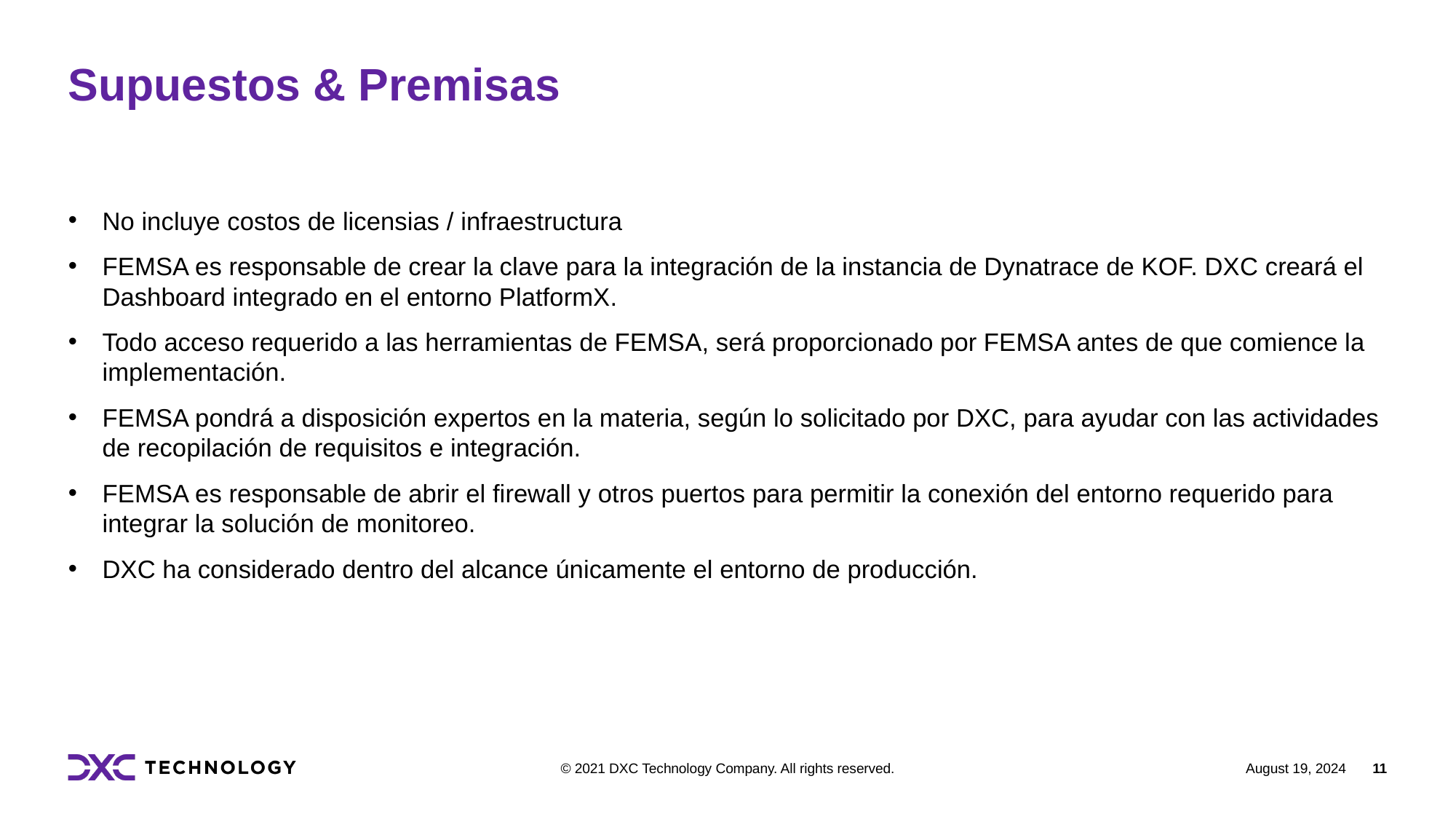

# Supuestos & Premisas
No incluye costos de licensias / infraestructura
FEMSA es responsable de crear la clave para la integración de la instancia de Dynatrace de KOF. DXC creará el Dashboard integrado en el entorno PlatformX.
Todo acceso requerido a las herramientas de FEMSA, será proporcionado por FEMSA antes de que comience la implementación.
FEMSA pondrá a disposición expertos en la materia, según lo solicitado por DXC, para ayudar con las actividades de recopilación de requisitos e integración.
FEMSA es responsable de abrir el firewall y otros puertos para permitir la conexión del entorno requerido para integrar la solución de monitoreo.
DXC ha considerado dentro del alcance únicamente el entorno de producción.